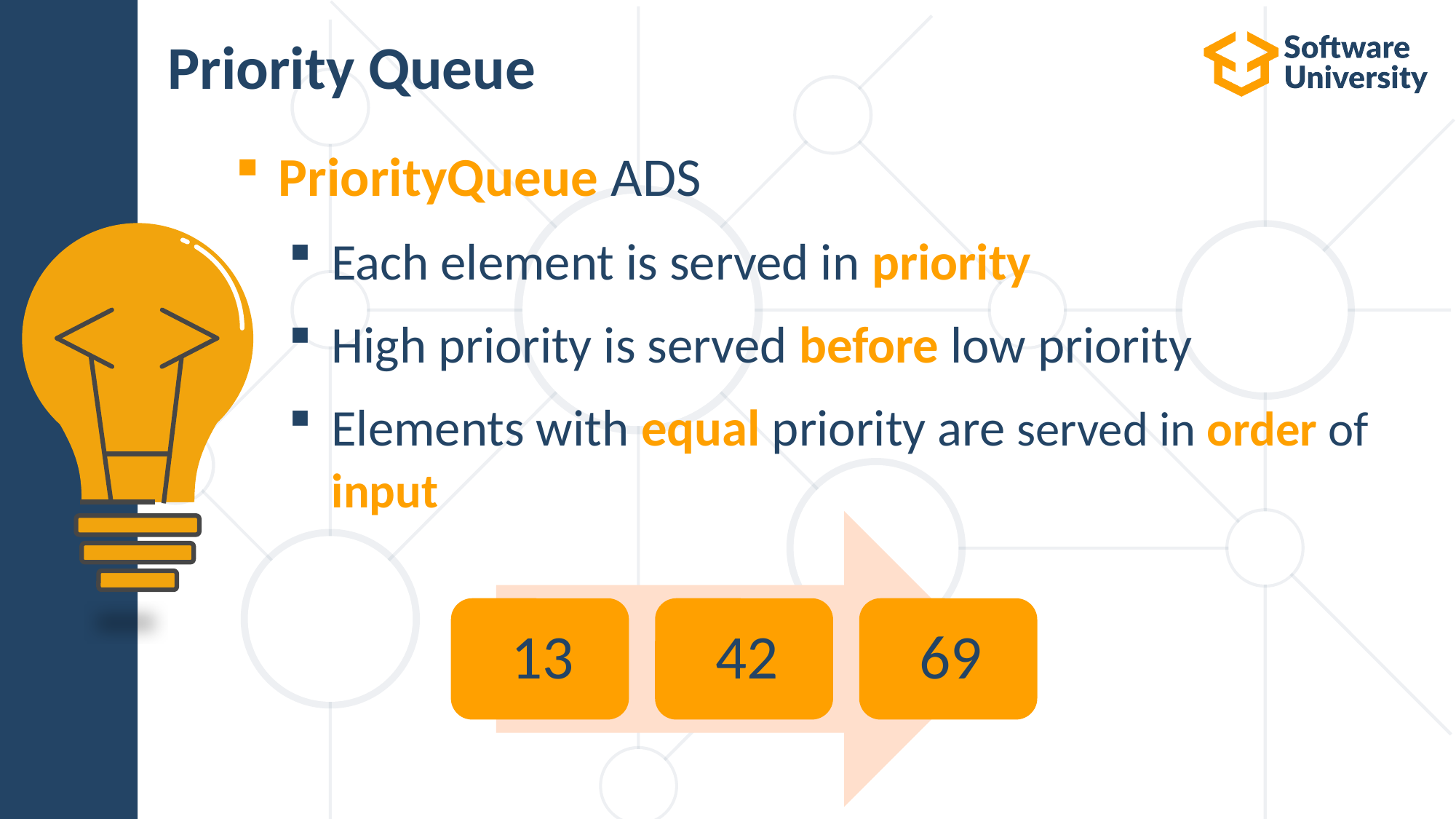

# Priority Queue
PriorityQueue ADS
Each element is served in priority
High priority is served before low priority
Elements with equal priority are served in order of input
13
42
69